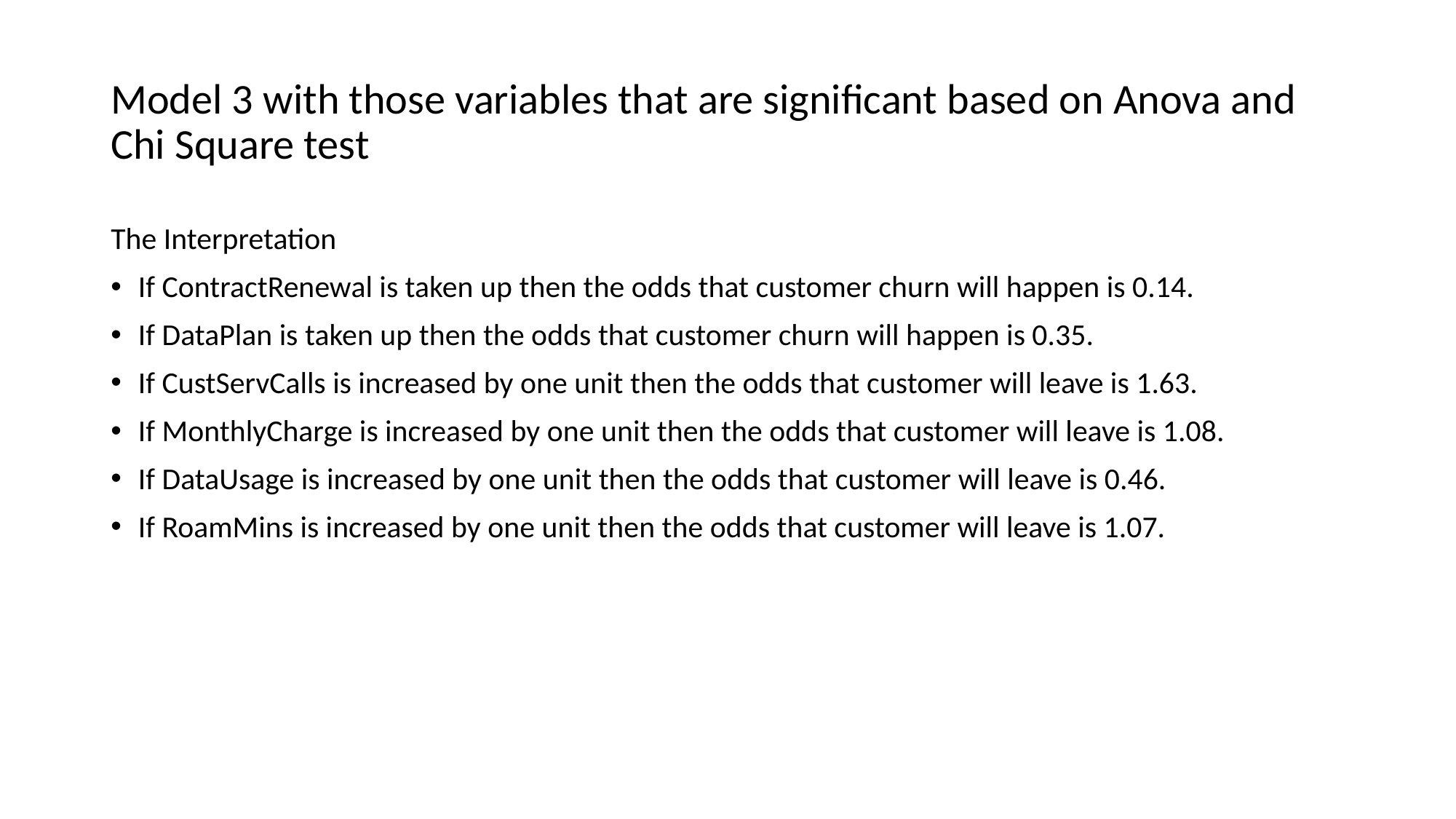

# Model 3 with those variables that are significant based on Anova and Chi Square test
The Interpretation
If ContractRenewal is taken up then the odds that customer churn will happen is 0.14.
If DataPlan is taken up then the odds that customer churn will happen is 0.35.
If CustServCalls is increased by one unit then the odds that customer will leave is 1.63.
If MonthlyCharge is increased by one unit then the odds that customer will leave is 1.08.
If DataUsage is increased by one unit then the odds that customer will leave is 0.46.
If RoamMins is increased by one unit then the odds that customer will leave is 1.07.